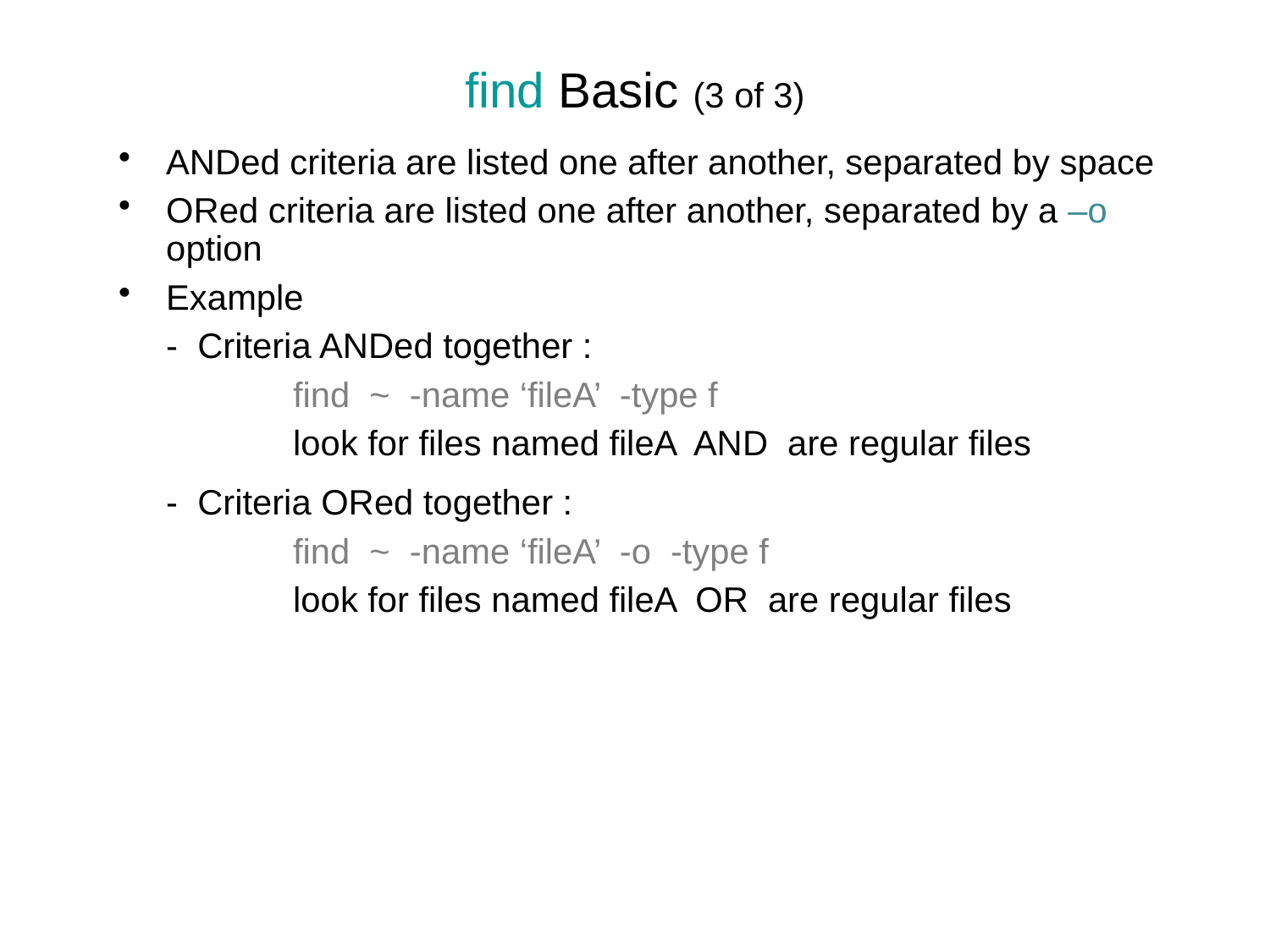

# find Basic (3 of 3)
ANDed criteria are listed one after another, separated by space
ORed criteria are listed one after another, separated by a –o option
Example
	-  Criteria ANDed together :
		find  ~  -name ‘fileA’  -type f
		look for files named fileA  AND  are regular files
	-  Criteria ORed together :
		find  ~  -name ‘fileA’  -o  -type f
		look for files named fileA  OR  are regular files